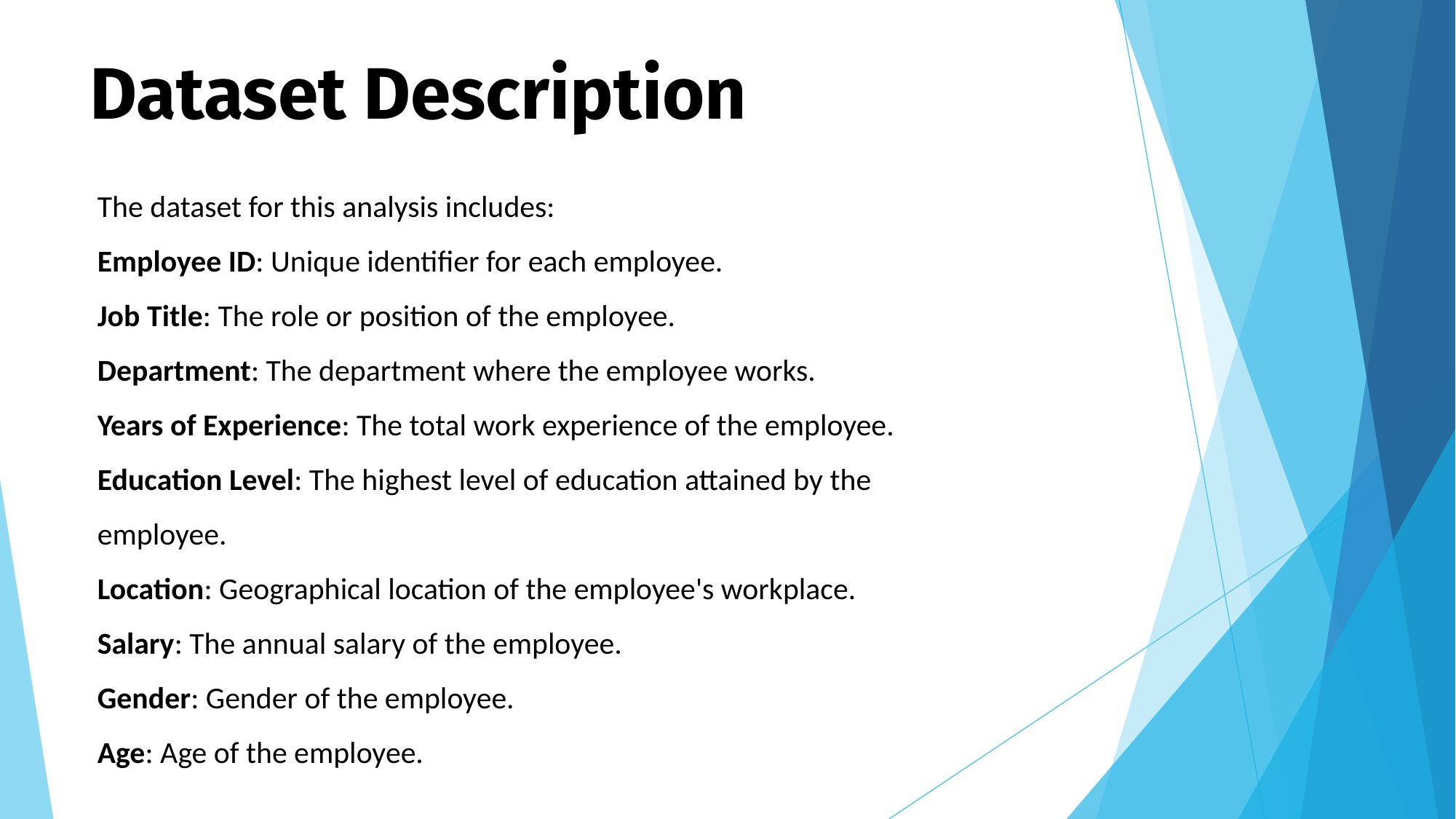

# Dataset Description
The dataset for this analysis includes:
Employee ID: Unique identifier for each employee.
Job Title: The role or position of the employee.
Department: The department where the employee works.
Years of Experience: The total work experience of the employee.
Education Level: The highest level of education attained by the employee.
Location: Geographical location of the employee's workplace.
Salary: The annual salary of the employee.
Gender: Gender of the employee.
Age: Age of the employee.